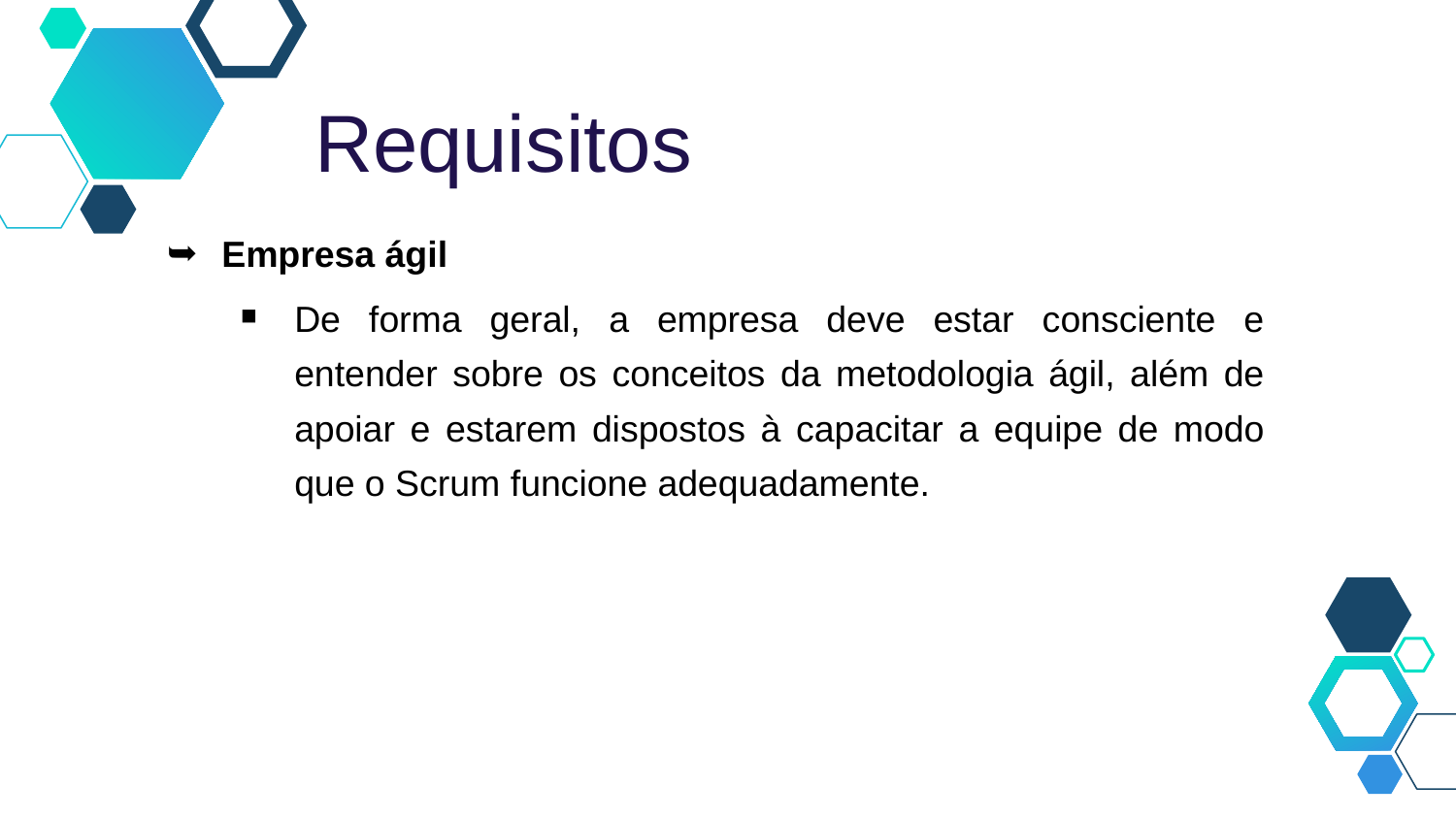

Requisitos
Empresa ágil
De forma geral, a empresa deve estar consciente e entender sobre os conceitos da metodologia ágil, além de apoiar e estarem dispostos à capacitar a equipe de modo que o Scrum funcione adequadamente.